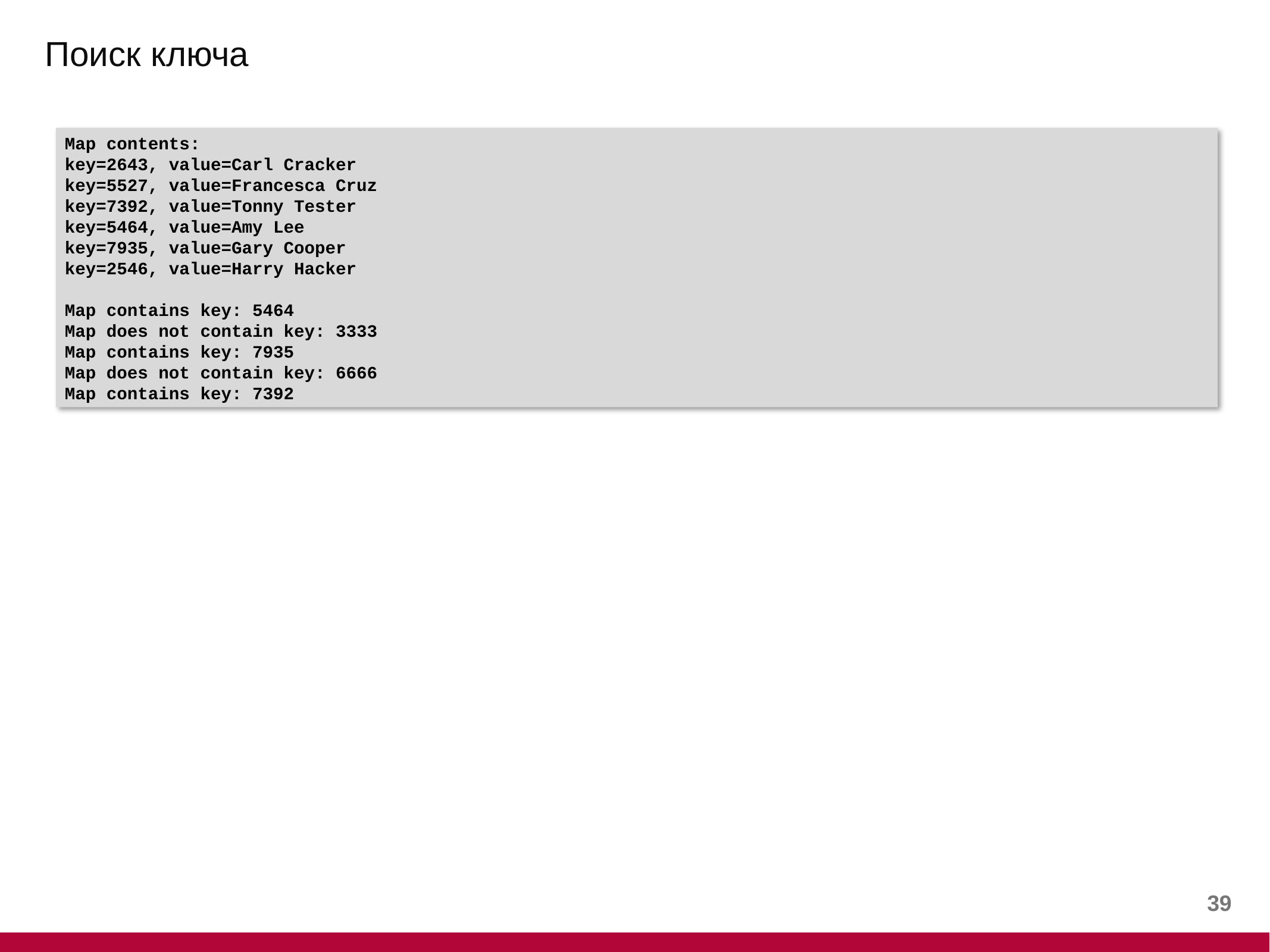

# Поиск ключа
Map contents:
key=2643, value=Carl Cracker
key=5527, value=Francesca Cruz
key=7392, value=Tonny Tester
key=5464, value=Amy Lee
key=7935, value=Gary Cooper
key=2546, value=Harry Hacker

Map contains key: 5464
Map does not contain key: 3333
Map contains key: 7935
Map does not contain key: 6666
Map contains key: 7392
39